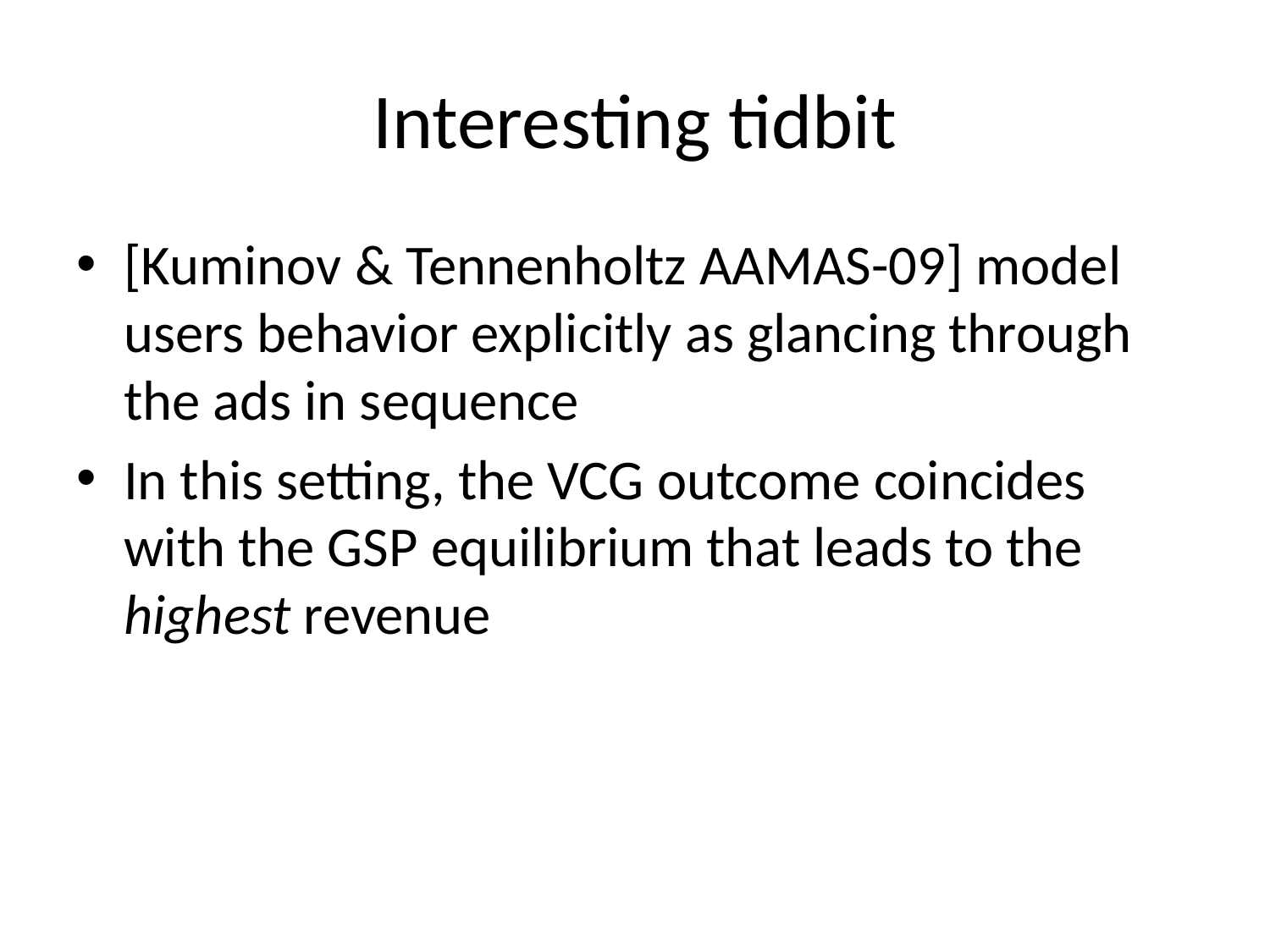

# Interesting tidbit
[Kuminov & Tennenholtz AAMAS-09] model users behavior explicitly as glancing through the ads in sequence
In this setting, the VCG outcome coincides with the GSP equilibrium that leads to the highest revenue